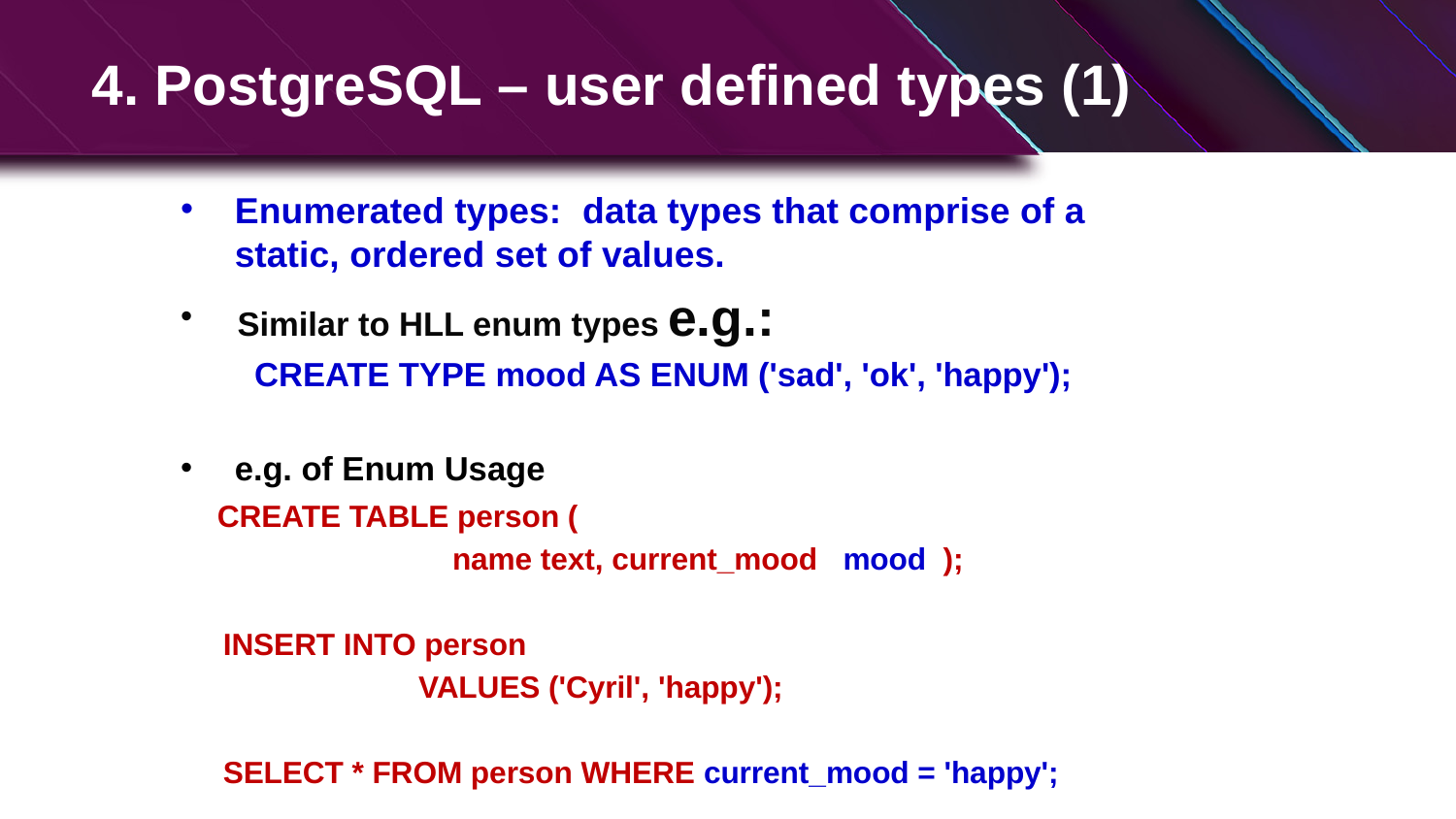

# 4. PostgreSQL – user defined types (1)
Enumerated types:  data types that comprise of a static, ordered set of values.
Similar to HLL enum types e.g.:
        CREATE TYPE mood AS ENUM ('sad', 'ok', 'happy');

e.g. of Enum Usage
    CREATE TABLE person (
                                name text, current_mood   mood  );

     INSERT INTO person
                            VALUES ('Cyril', 'happy');

     SELECT * FROM person WHERE current_mood = 'happy';
9